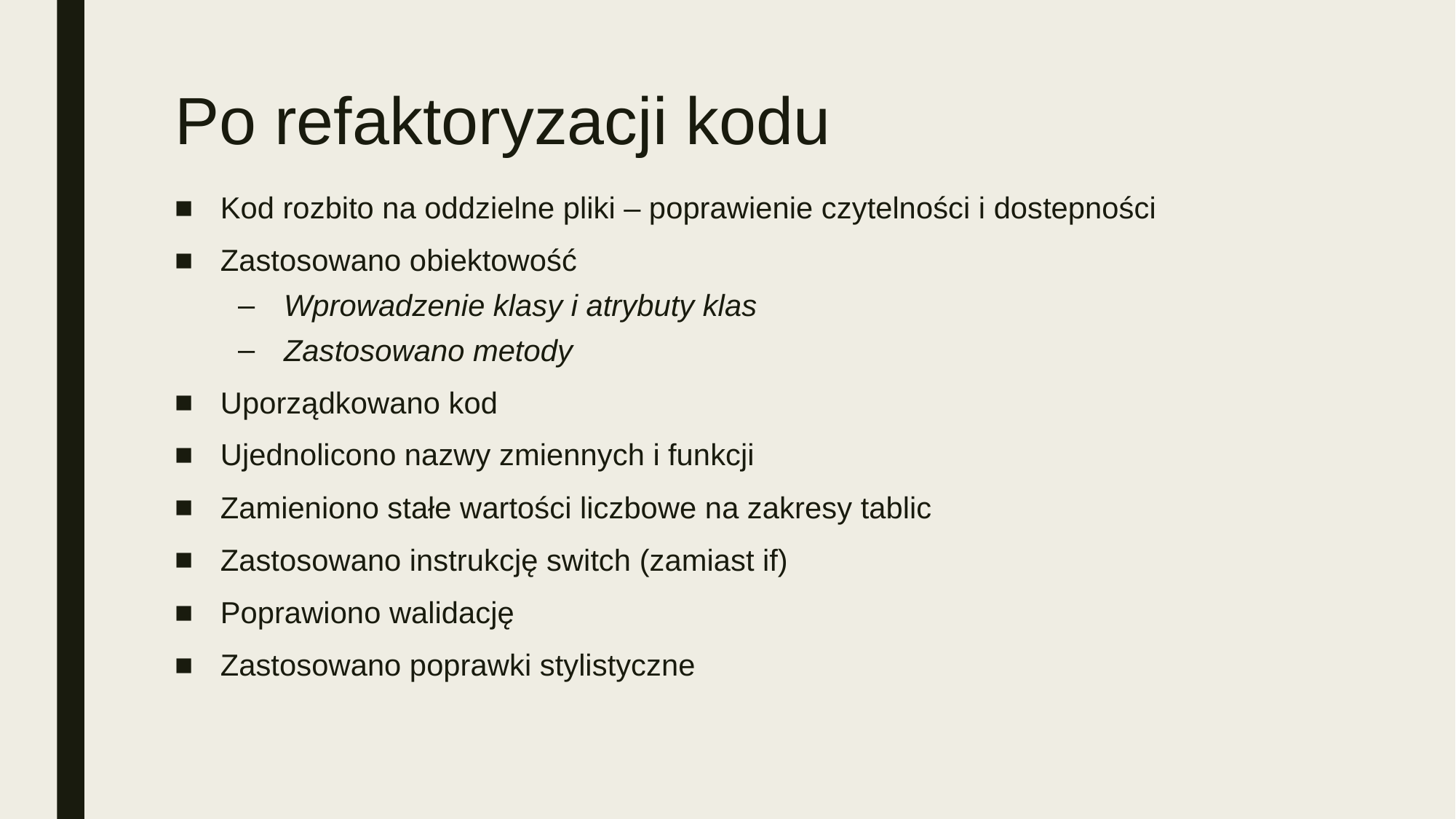

# Po refaktoryzacji kodu
Kod rozbito na oddzielne pliki – poprawienie czytelności i dostepności
Zastosowano obiektowość
Wprowadzenie klasy i atrybuty klas
Zastosowano metody
Uporządkowano kod
Ujednolicono nazwy zmiennych i funkcji
Zamieniono stałe wartości liczbowe na zakresy tablic
Zastosowano instrukcję switch (zamiast if)
Poprawiono walidację
Zastosowano poprawki stylistyczne